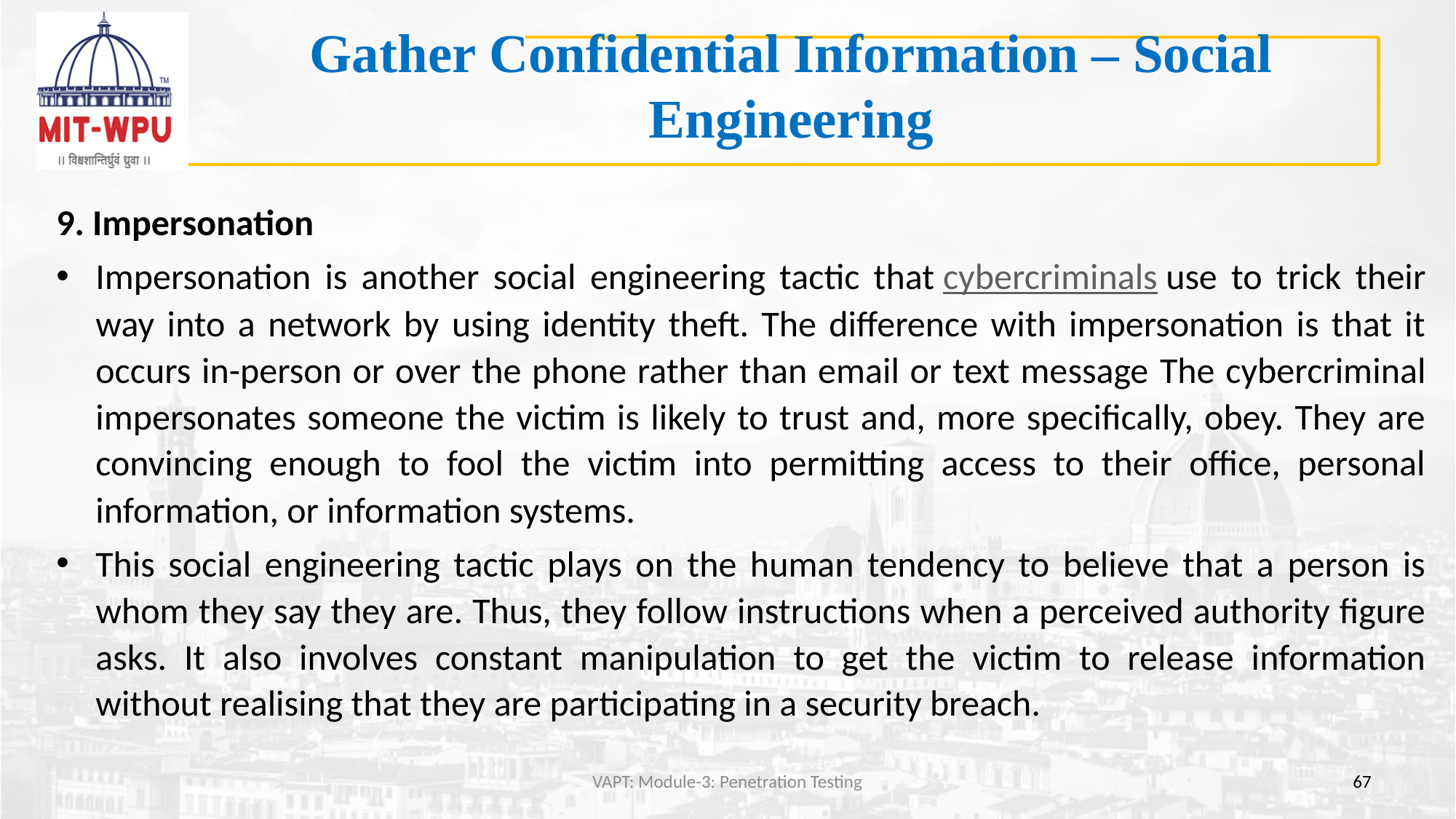

# Gather Confidential Information – Social Engineering
9. Impersonation
Impersonation is another social engineering tactic that cybercriminals use to trick their way into a network by using identity theft. The difference with impersonation is that it occurs in-person or over the phone rather than email or text message The cybercriminal impersonates someone the victim is likely to trust and, more specifically, obey. They are convincing enough to fool the victim into permitting access to their office, personal information, or information systems.
This social engineering tactic plays on the human tendency to believe that a person is whom they say they are. Thus, they follow instructions when a perceived authority figure asks. It also involves constant manipulation to get the victim to release information without realising that they are participating in a security breach.

VAPT: Module-3: Penetration Testing
67